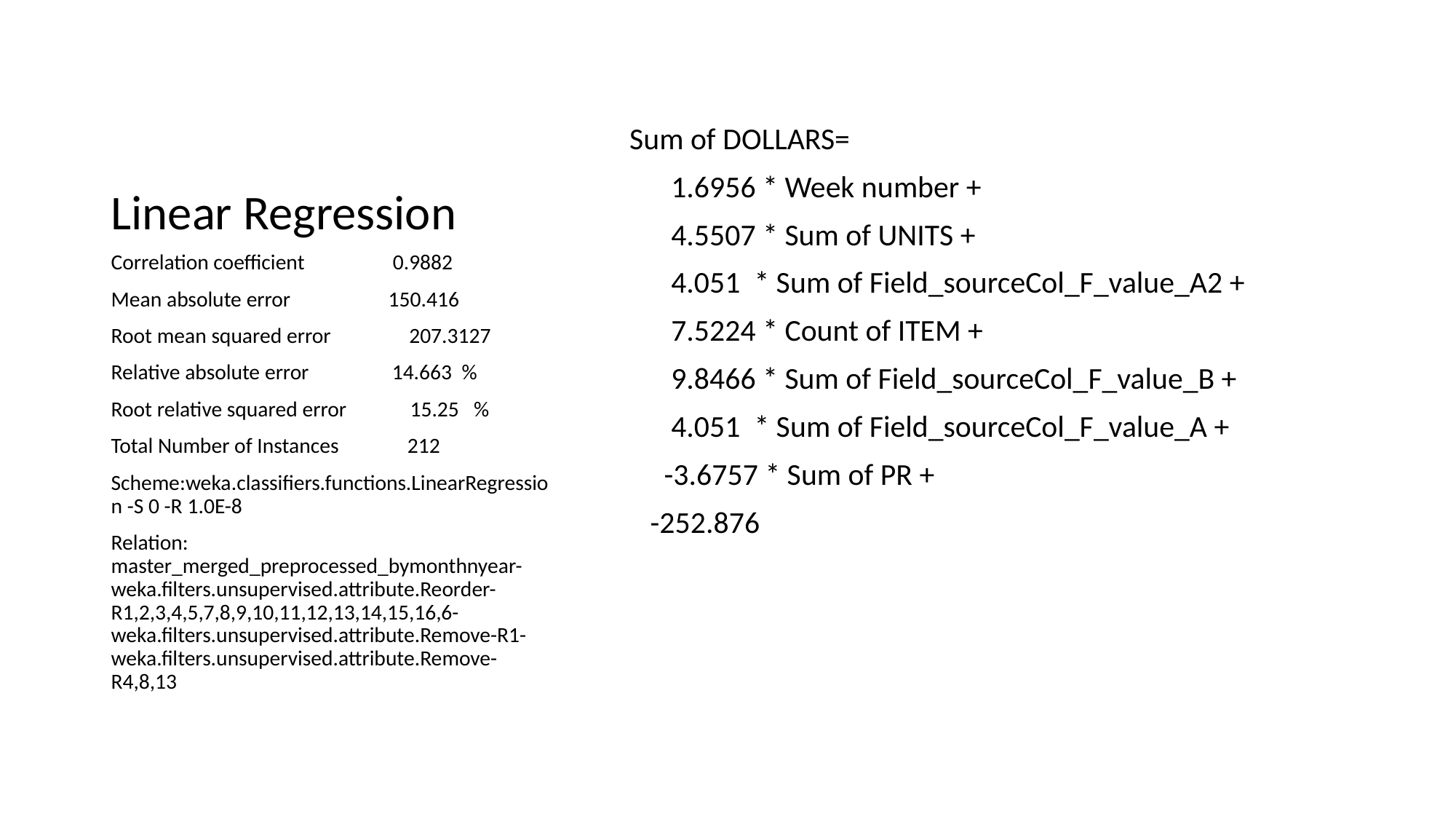

# Linear Regression
Sum of DOLLARS=
      1.6956 * Week number +
      4.5507 * Sum of UNITS +
      4.051  * Sum of Field_sourceCol_F_value_A2 +
      7.5224 * Count of ITEM +
      9.8466 * Sum of Field_sourceCol_F_value_B +
      4.051  * Sum of Field_sourceCol_F_value_A +
     -3.6757 * Sum of PR +
   -252.876
Correlation coefficient                  0.9882
Mean absolute error                    150.416
Root mean squared error                207.3127
Relative absolute error                 14.663  %
Root relative squared error             15.25   %
Total Number of Instances              212
Scheme:weka.classifiers.functions.LinearRegression -S 0 -R 1.0E-8
Relation:     master_merged_preprocessed_bymonthnyear-weka.filters.unsupervised.attribute.Reorder-R1,2,3,4,5,7,8,9,10,11,12,13,14,15,16,6-weka.filters.unsupervised.attribute.Remove-R1-weka.filters.unsupervised.attribute.Remove-R4,8,13